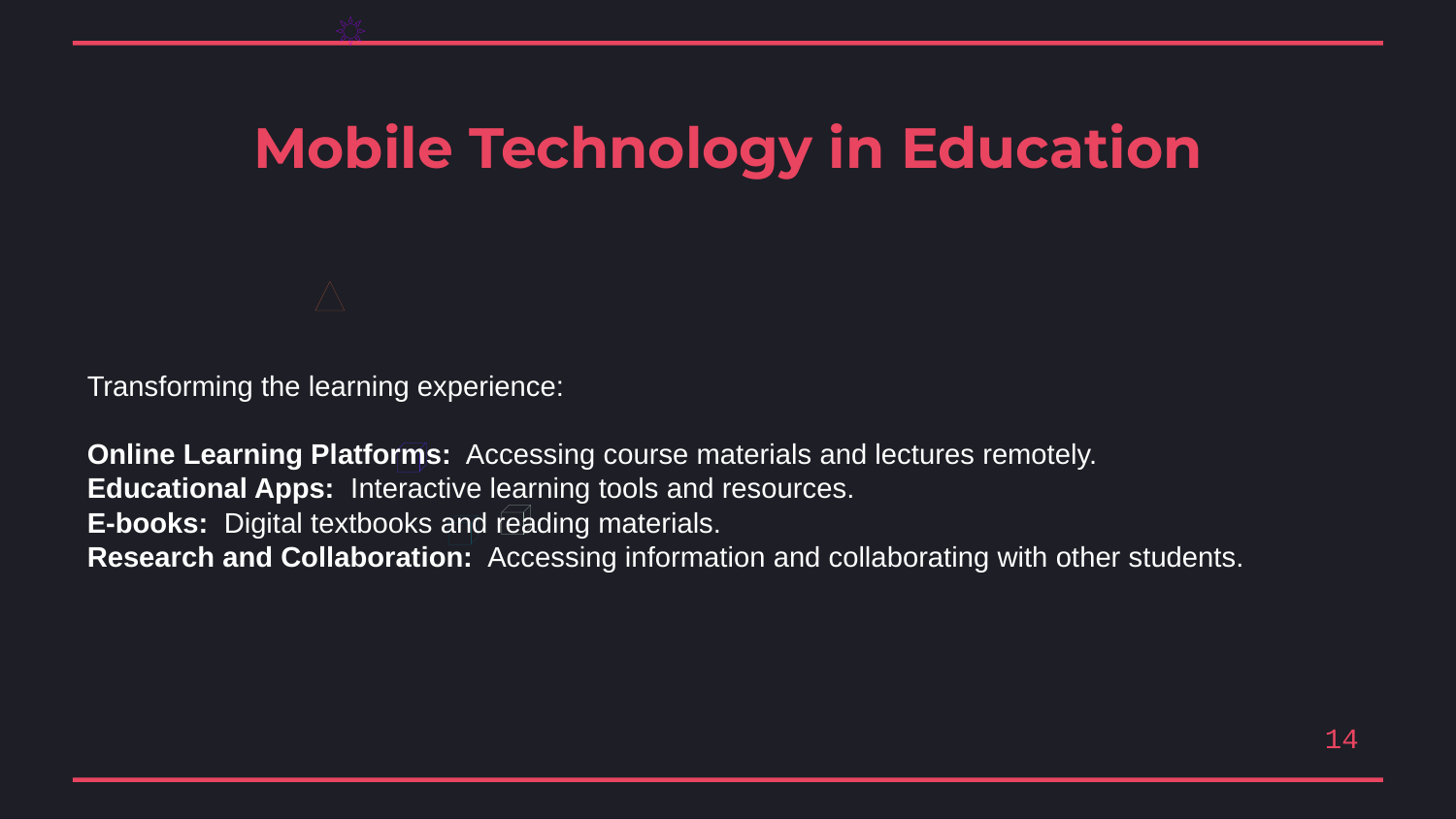

Mobile Technology in Education
Transforming the learning experience:

Online Learning Platforms:  Accessing course materials and lectures remotely.
Educational Apps:  Interactive learning tools and resources.
E-books:  Digital textbooks and reading materials.
Research and Collaboration:  Accessing information and collaborating with other students.

14